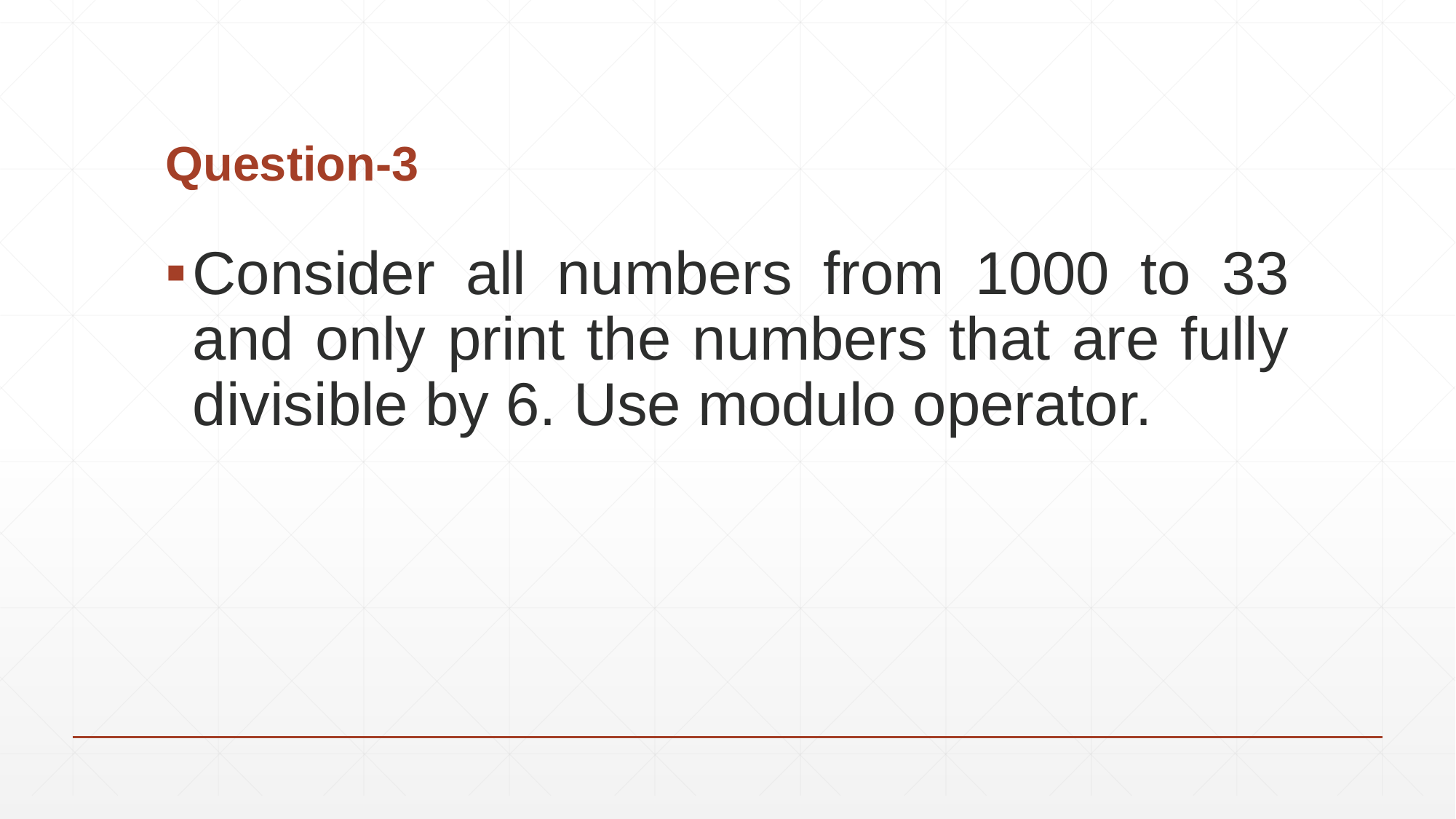

# Question-3
Consider all numbers from 1000 to 33 and only print the numbers that are fully divisible by 6. Use modulo operator.